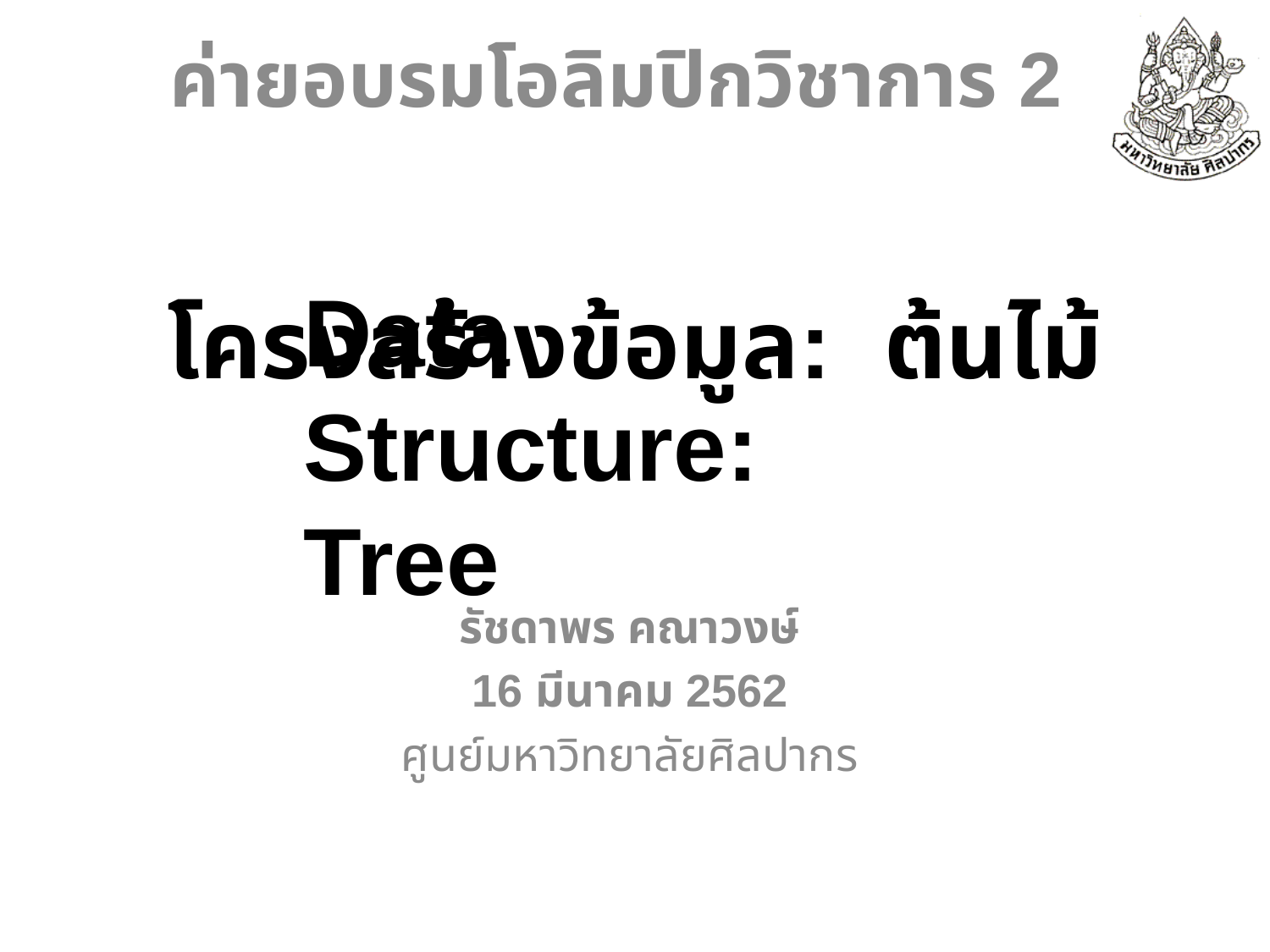

ค่ายอบรมโอลิมปิกวิชาการ 2
# โครงสร้างข้อมูล:  ต้นไม้
Data Structure:  Tree
รัชดาพร คณาวงษ์
16 มีนาคม 2562
ศูนย์มหาวิทยาลัยศิลปากร